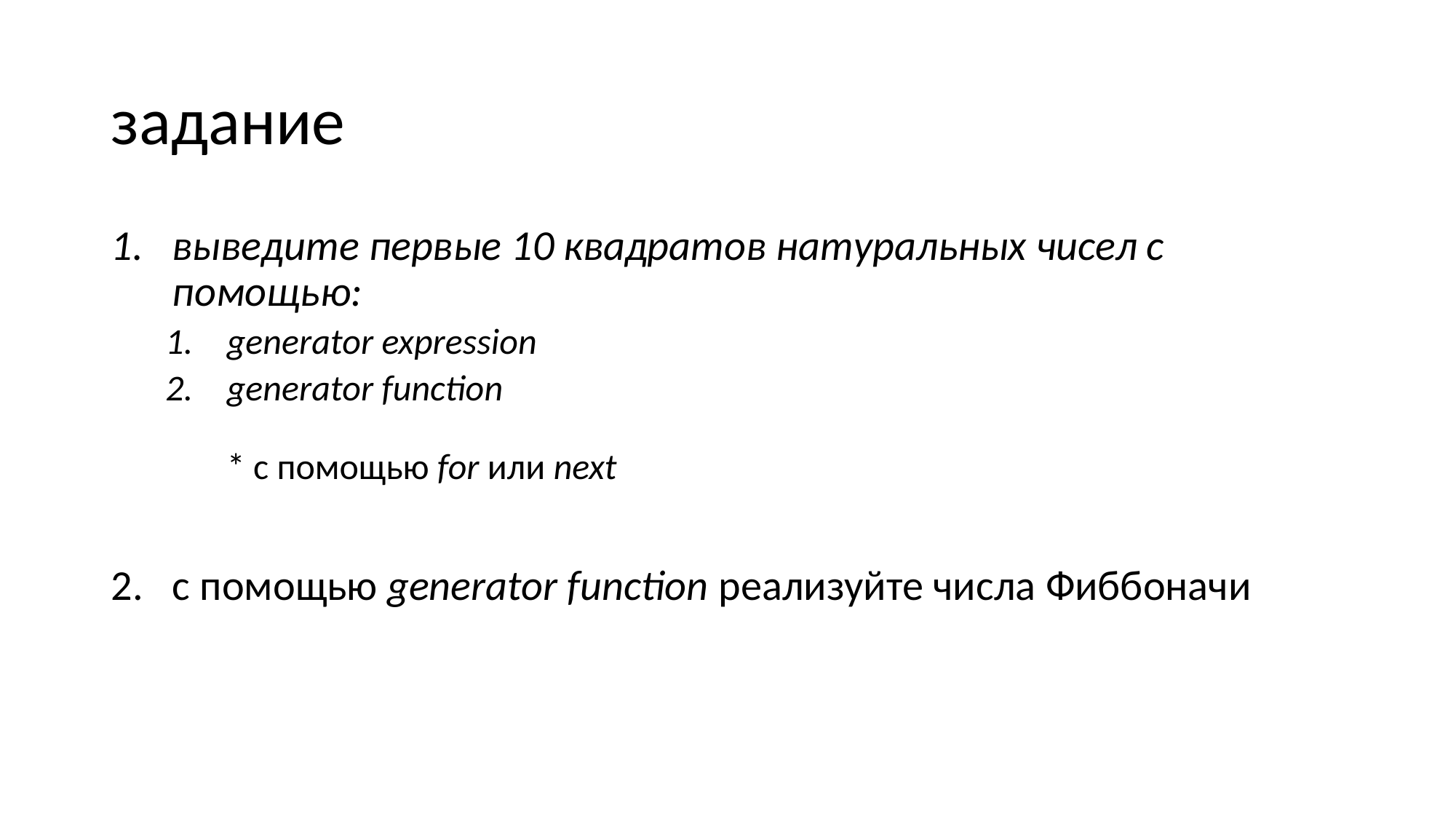

# задание
выведите первые 10 квадратов натуральных чисел с помощью:
generator expression
generator function
* с помощью for или next

c помощью generator function реализуйте числа Фиббоначи